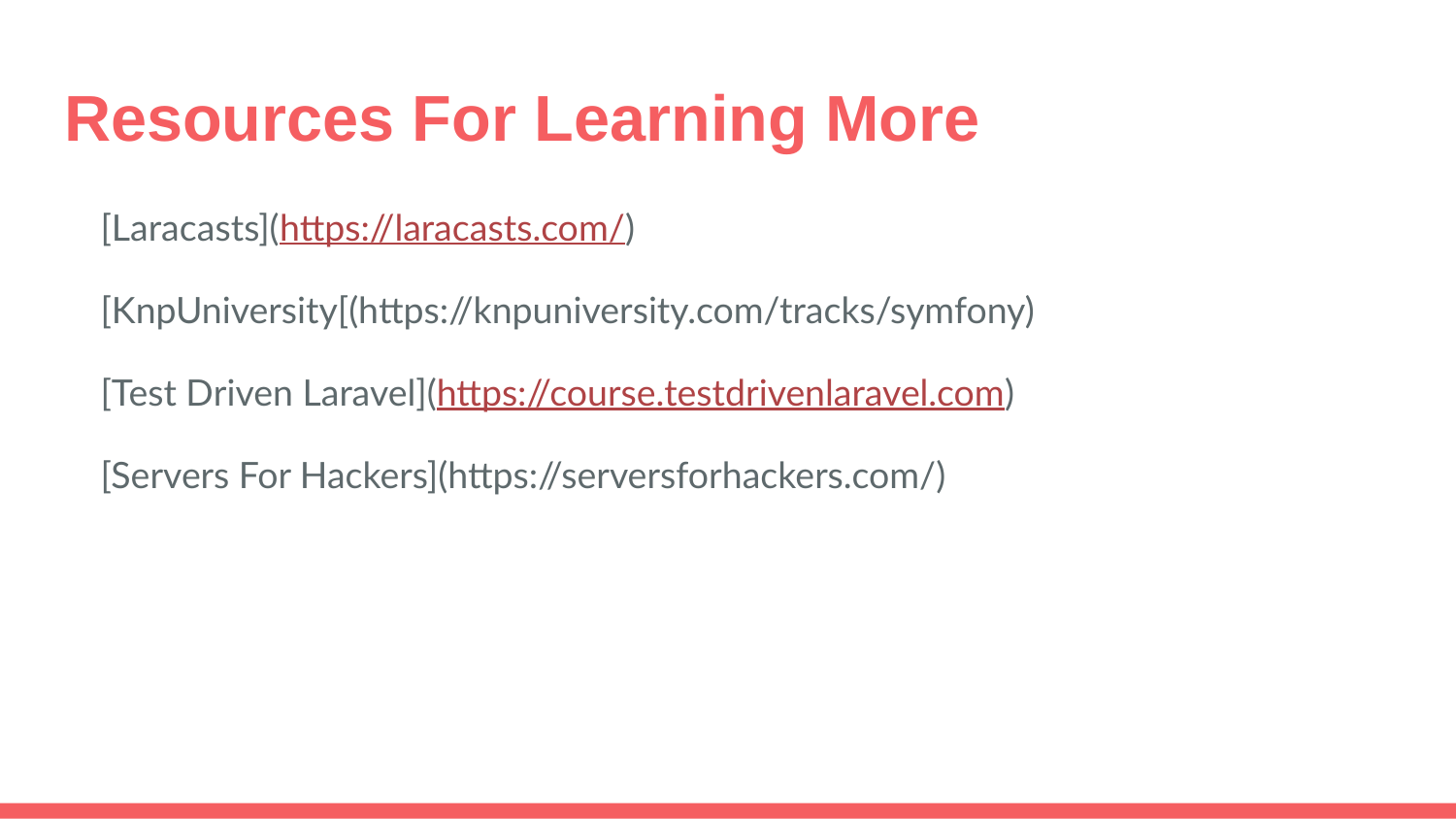

# Resources For Learning More
[Laracasts](https://laracasts.com/)
[KnpUniversity[(https://knpuniversity.com/tracks/symfony)
[Test Driven Laravel](https://course.testdrivenlaravel.com)
[Servers For Hackers](https://serversforhackers.com/)